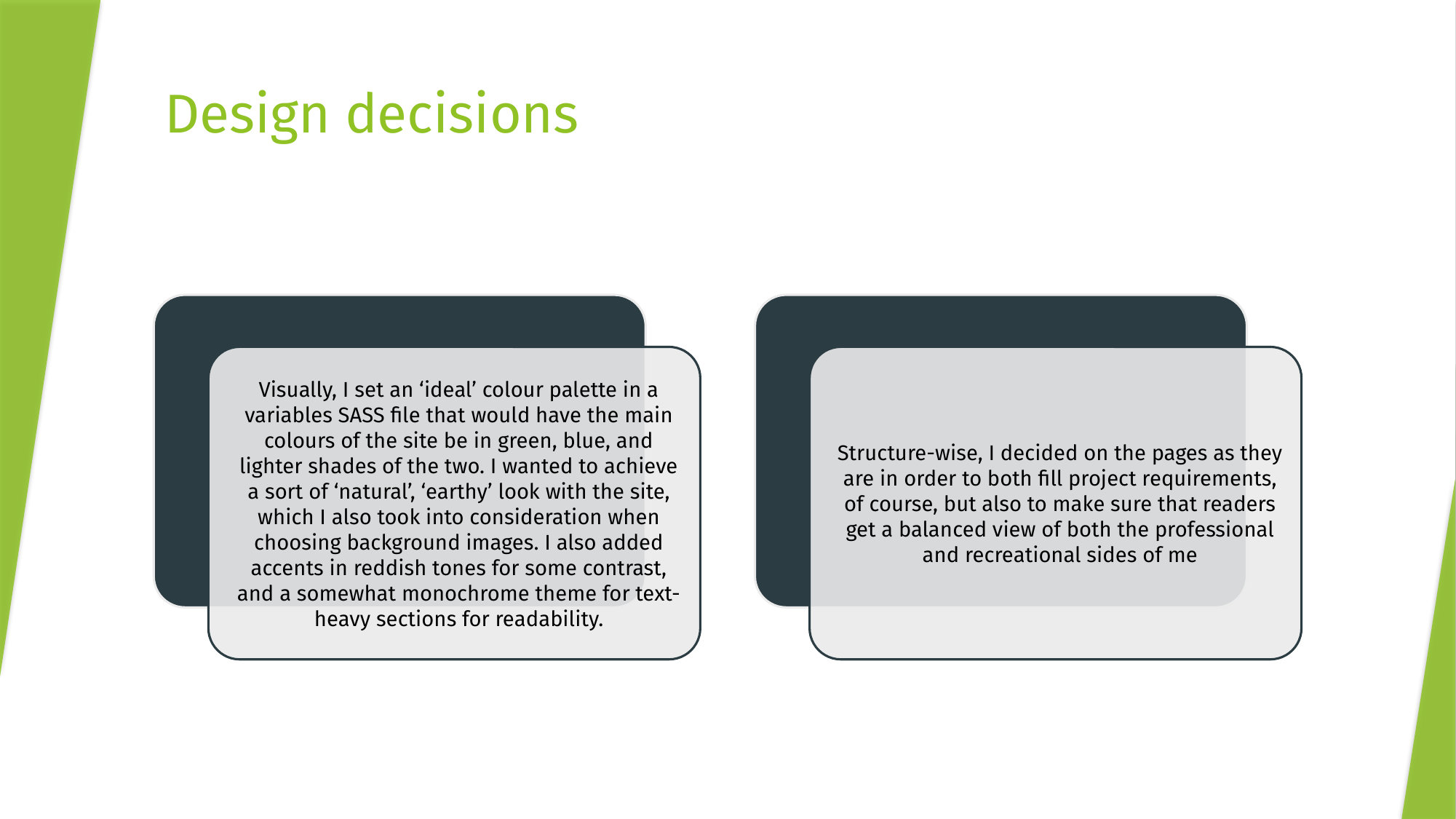

# Design decisions
Visually, I set an ‘ideal’ colour palette in a variables SASS file that would have the main colours of the site be in green, blue, and lighter shades of the two. I wanted to achieve a sort of ‘natural’, ‘earthy’ look with the site, which I also took into consideration when choosing background images. I also added accents in reddish tones for some contrast, and a somewhat monochrome theme for text-heavy sections for readability.
Structure-wise, I decided on the pages as they are in order to both fill project requirements, of course, but also to make sure that readers get a balanced view of both the professional and recreational sides of me